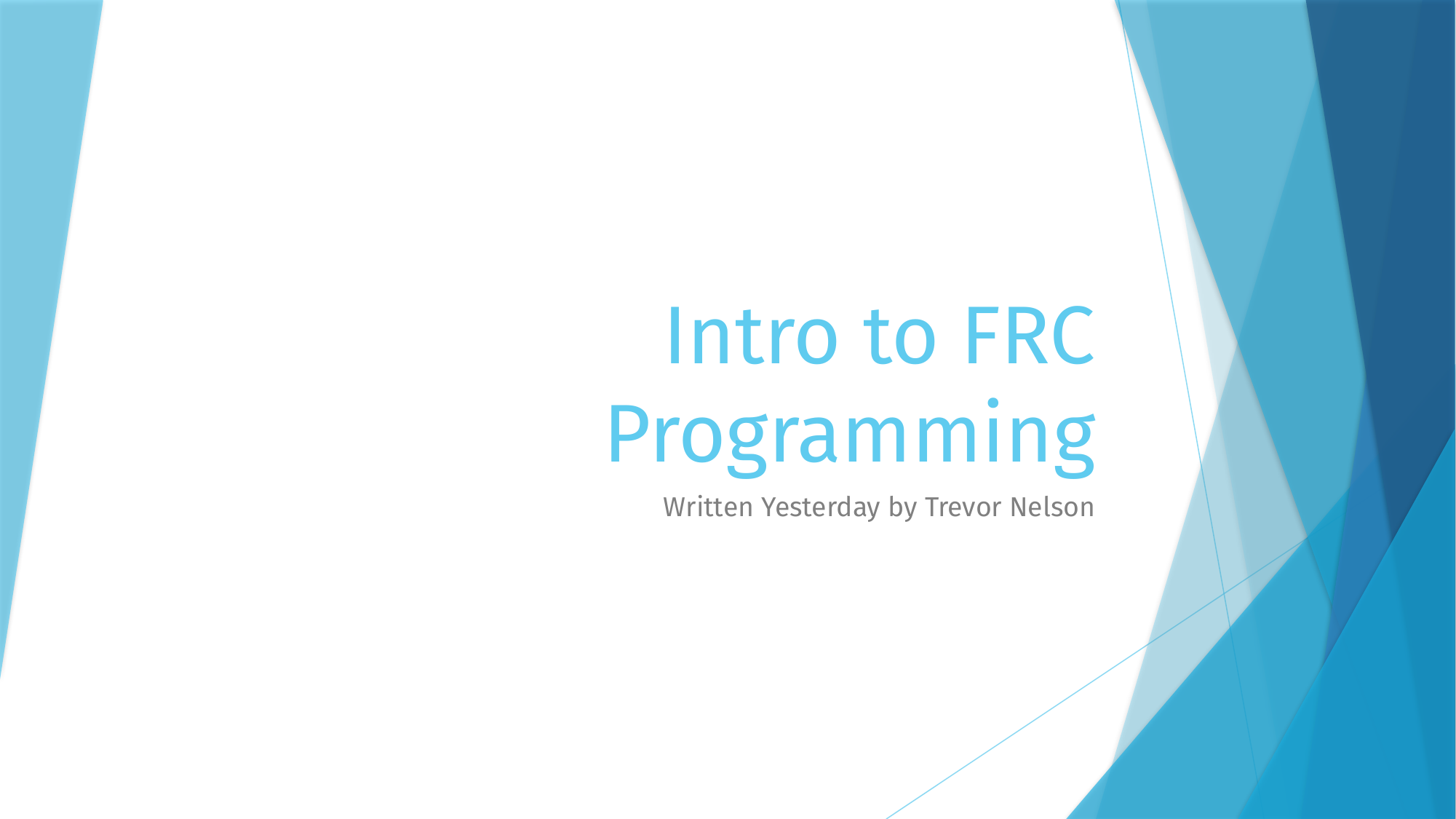

# Intro to FRC Programming
Written Yesterday by Trevor Nelson